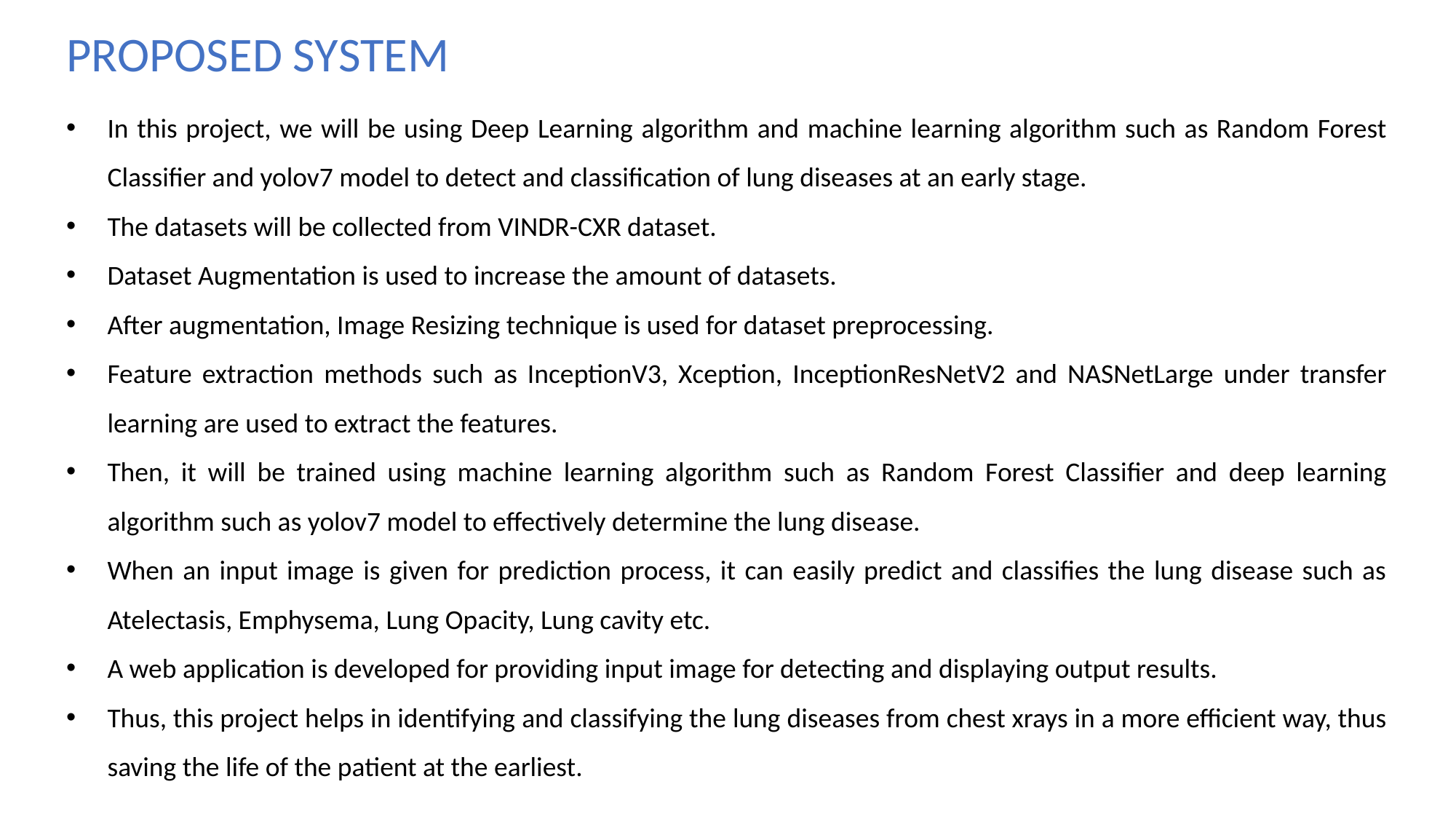

PROPOSED SYSTEM
In this project, we will be using Deep Learning algorithm and machine learning algorithm such as Random Forest Classifier and yolov7 model to detect and classification of lung diseases at an early stage.
The datasets will be collected from VINDR-CXR dataset.
Dataset Augmentation is used to increase the amount of datasets.
After augmentation, Image Resizing technique is used for dataset preprocessing.
Feature extraction methods such as InceptionV3, Xception, InceptionResNetV2 and NASNetLarge under transfer learning are used to extract the features.
Then, it will be trained using machine learning algorithm such as Random Forest Classifier and deep learning algorithm such as yolov7 model to effectively determine the lung disease.
When an input image is given for prediction process, it can easily predict and classifies the lung disease such as Atelectasis, Emphysema, Lung Opacity, Lung cavity etc.
A web application is developed for providing input image for detecting and displaying output results.
Thus, this project helps in identifying and classifying the lung diseases from chest xrays in a more efficient way, thus saving the life of the patient at the earliest.